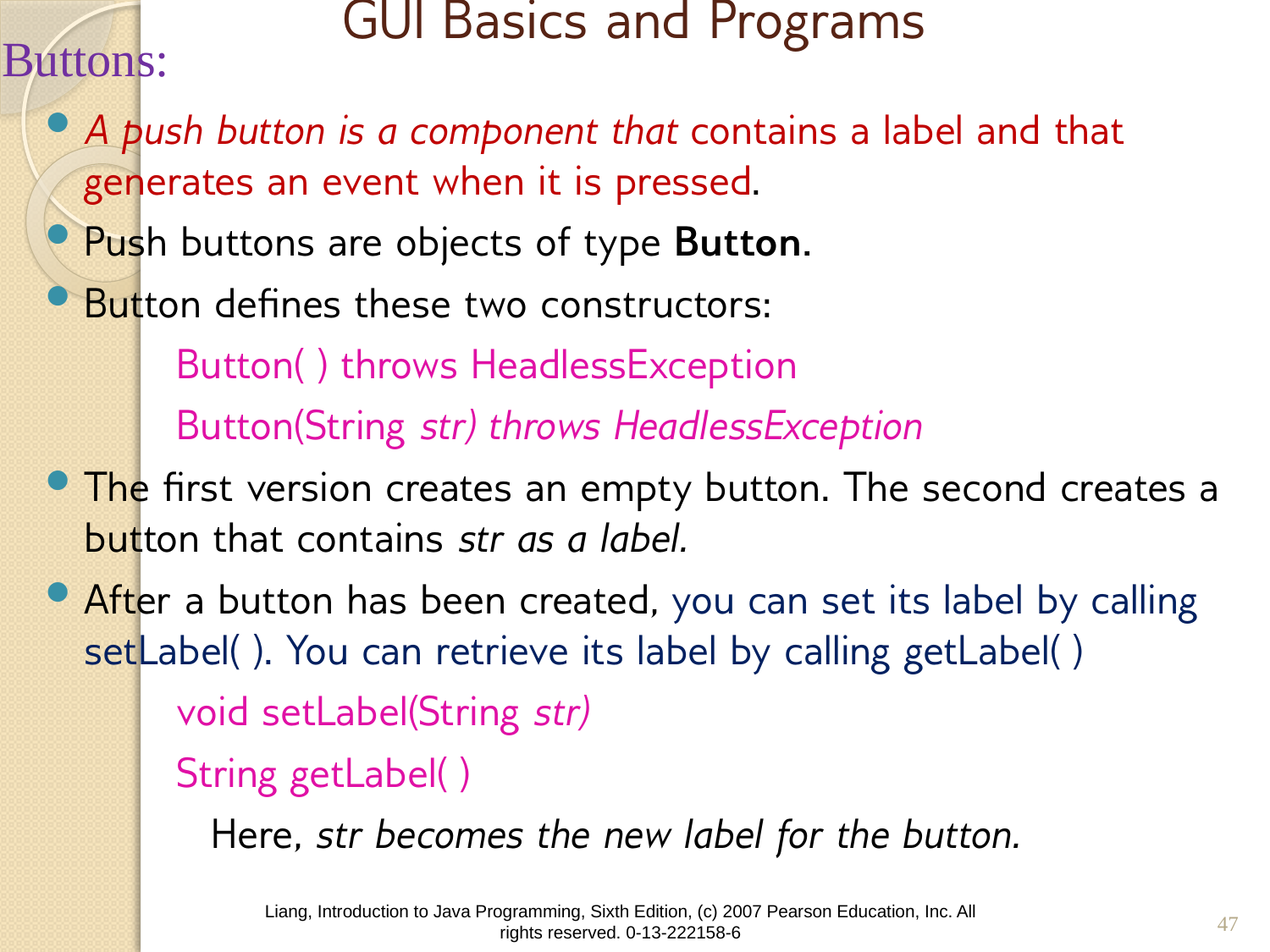

# GUI Basics and Programs
Buttons:
A push button is a component that contains a label and that generates an event when it is pressed.
Push buttons are objects of type Button.
Button defines these two constructors:
Button( ) throws HeadlessException
Button(String str) throws HeadlessException
The first version creates an empty button. The second creates a button that contains str as a label.
After a button has been created, you can set its label by calling setLabel( ). You can retrieve its label by calling getLabel( )
void setLabel(String str)
String getLabel( )
		Here, str becomes the new label for the button.
47